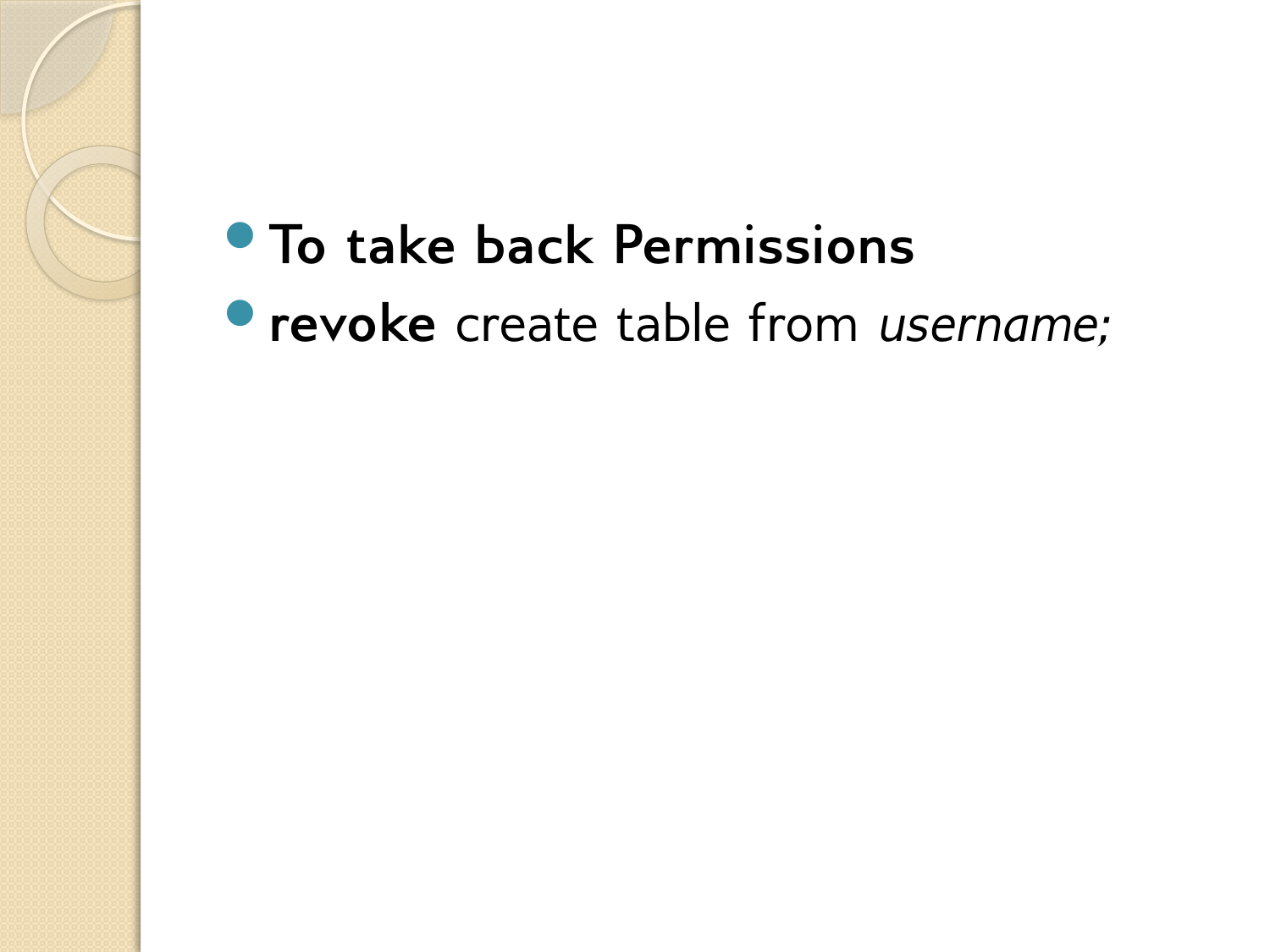

To take back Permissions
revoke create table from username;